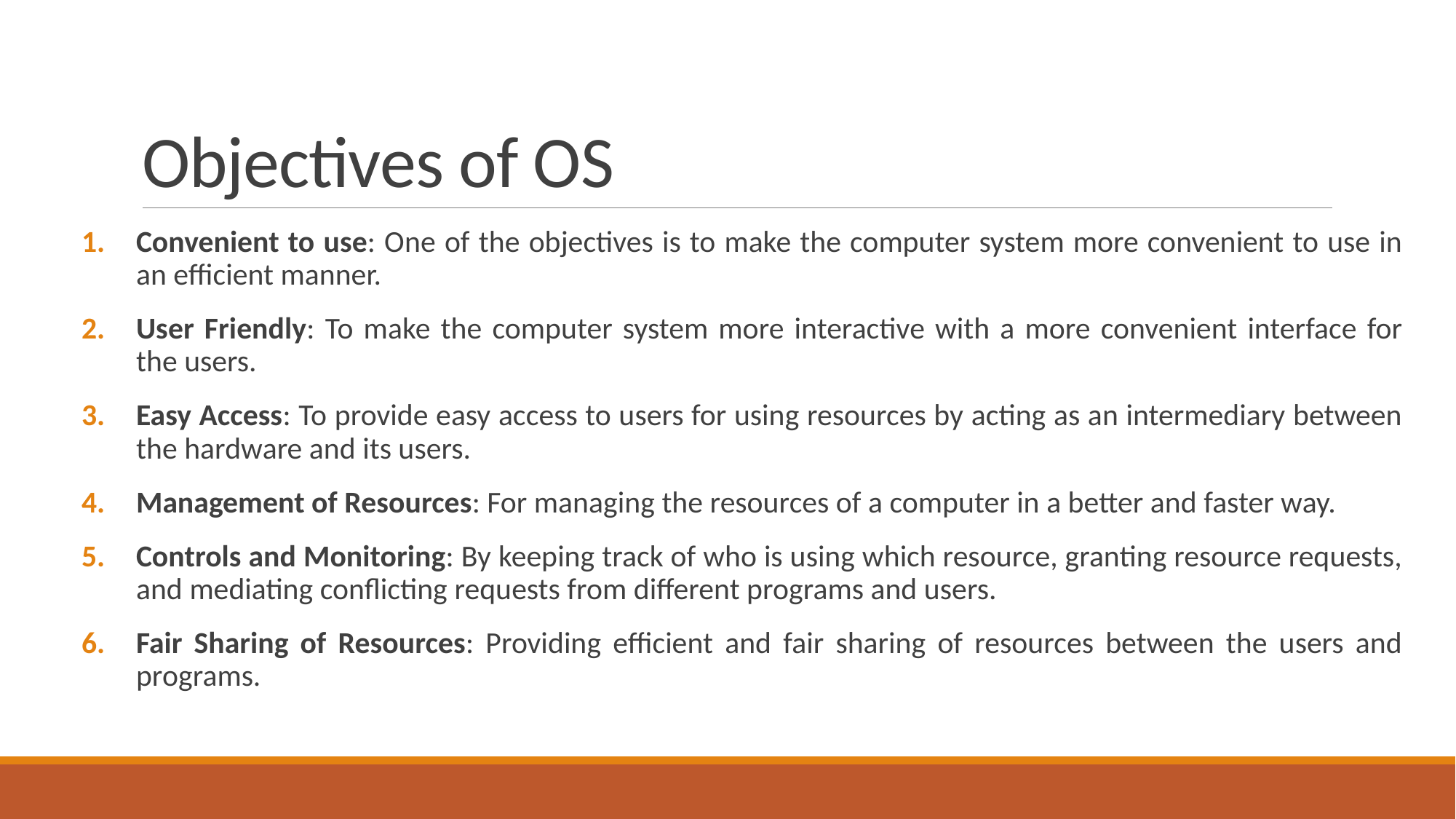

# Objectives of OS
Convenient to use: One of the objectives is to make the computer system more convenient to use in an efficient manner.
User Friendly: To make the computer system more interactive with a more convenient interface for the users.
Easy Access: To provide easy access to users for using resources by acting as an intermediary between the hardware and its users.
Management of Resources: For managing the resources of a computer in a better and faster way.
Controls and Monitoring: By keeping track of who is using which resource, granting resource requests, and mediating conflicting requests from different programs and users.
Fair Sharing of Resources: Providing efficient and fair sharing of resources between the users and programs.